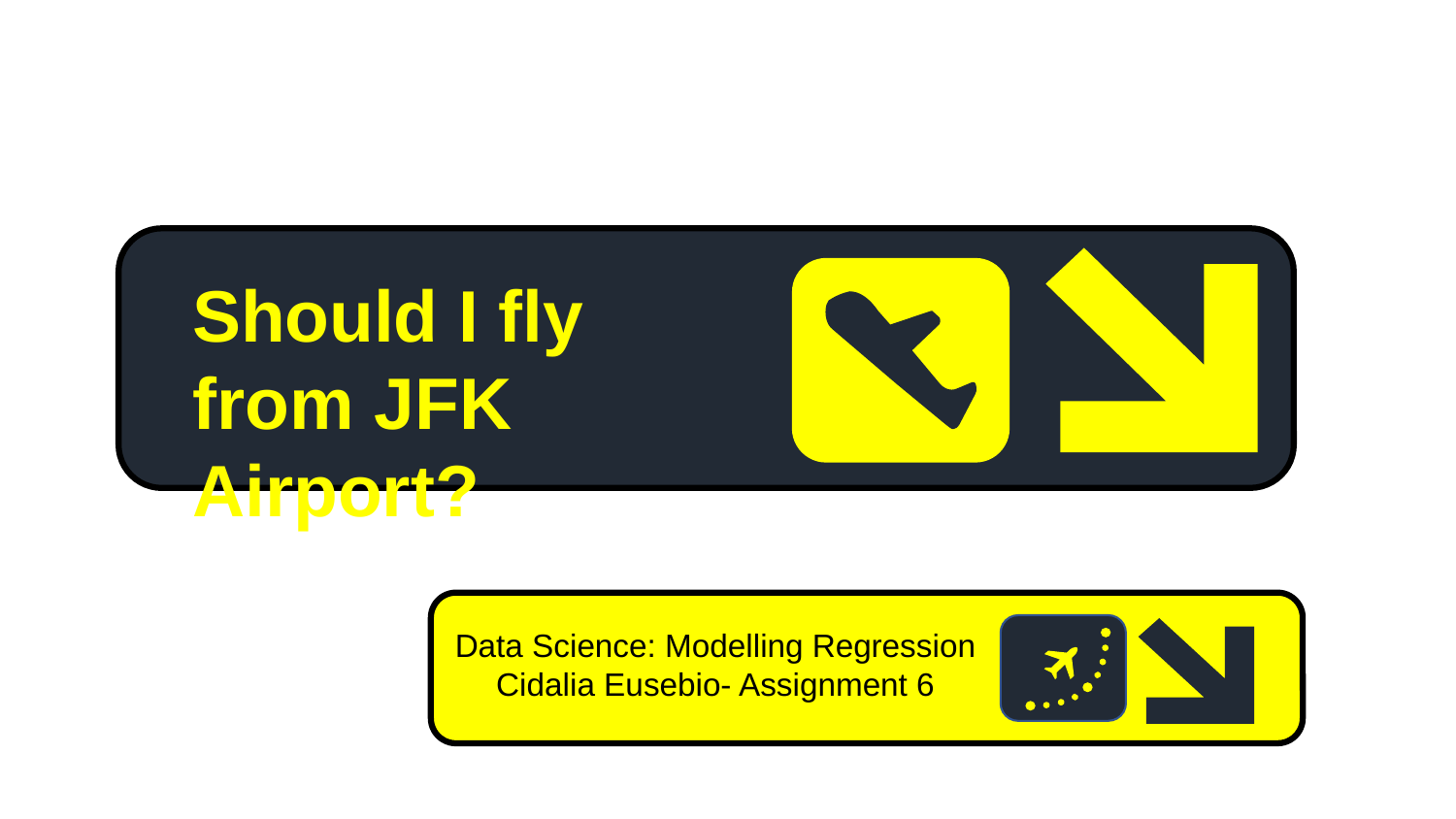

Should I fly from JFK Airport?

Data Science: Modelling Regression
Cidalia Eusebio- Assignment 6